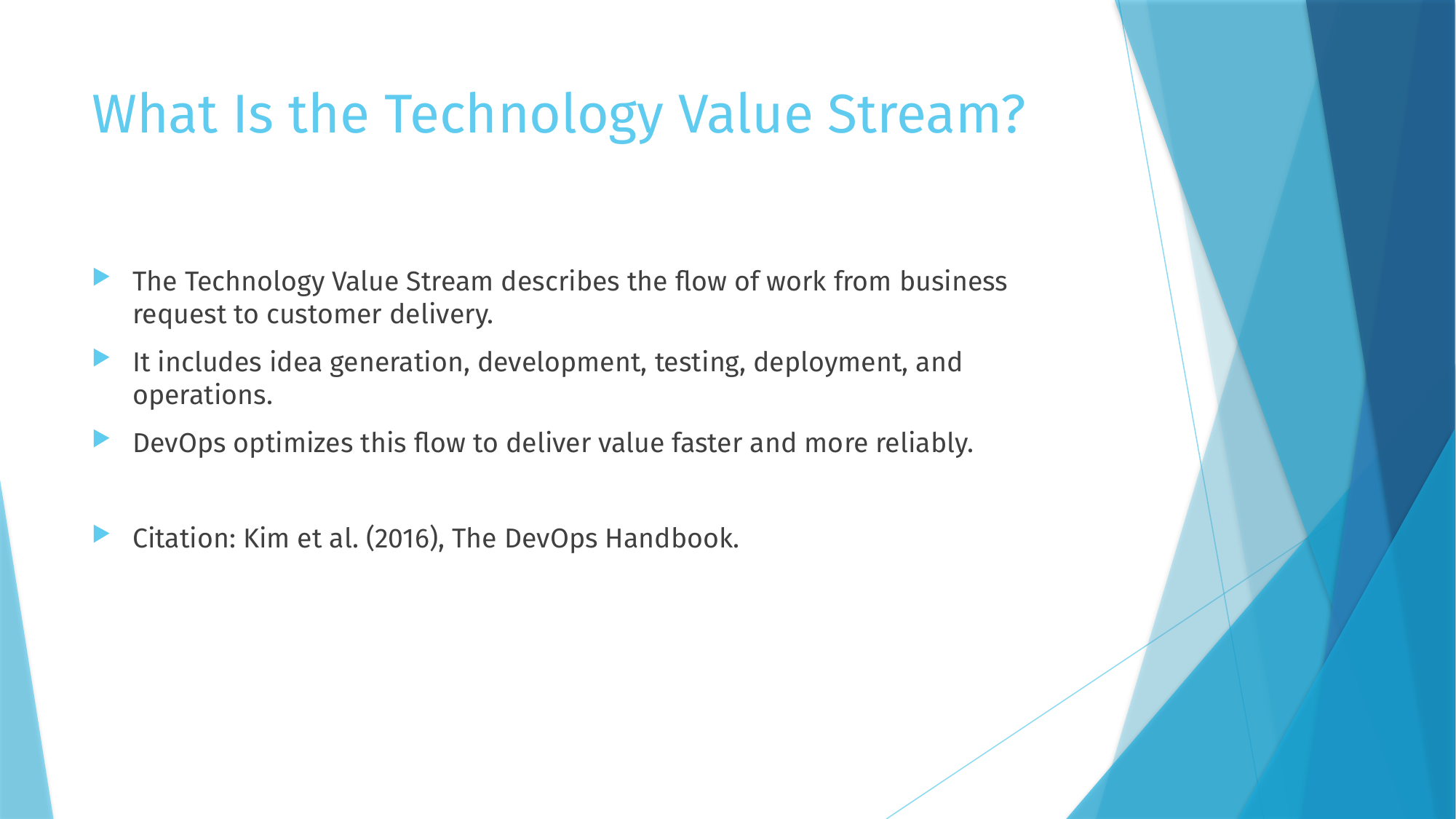

# What Is the Technology Value Stream?
The Technology Value Stream describes the flow of work from business request to customer delivery.
It includes idea generation, development, testing, deployment, and operations.
DevOps optimizes this flow to deliver value faster and more reliably.

Citation: Kim et al. (2016), The DevOps Handbook.